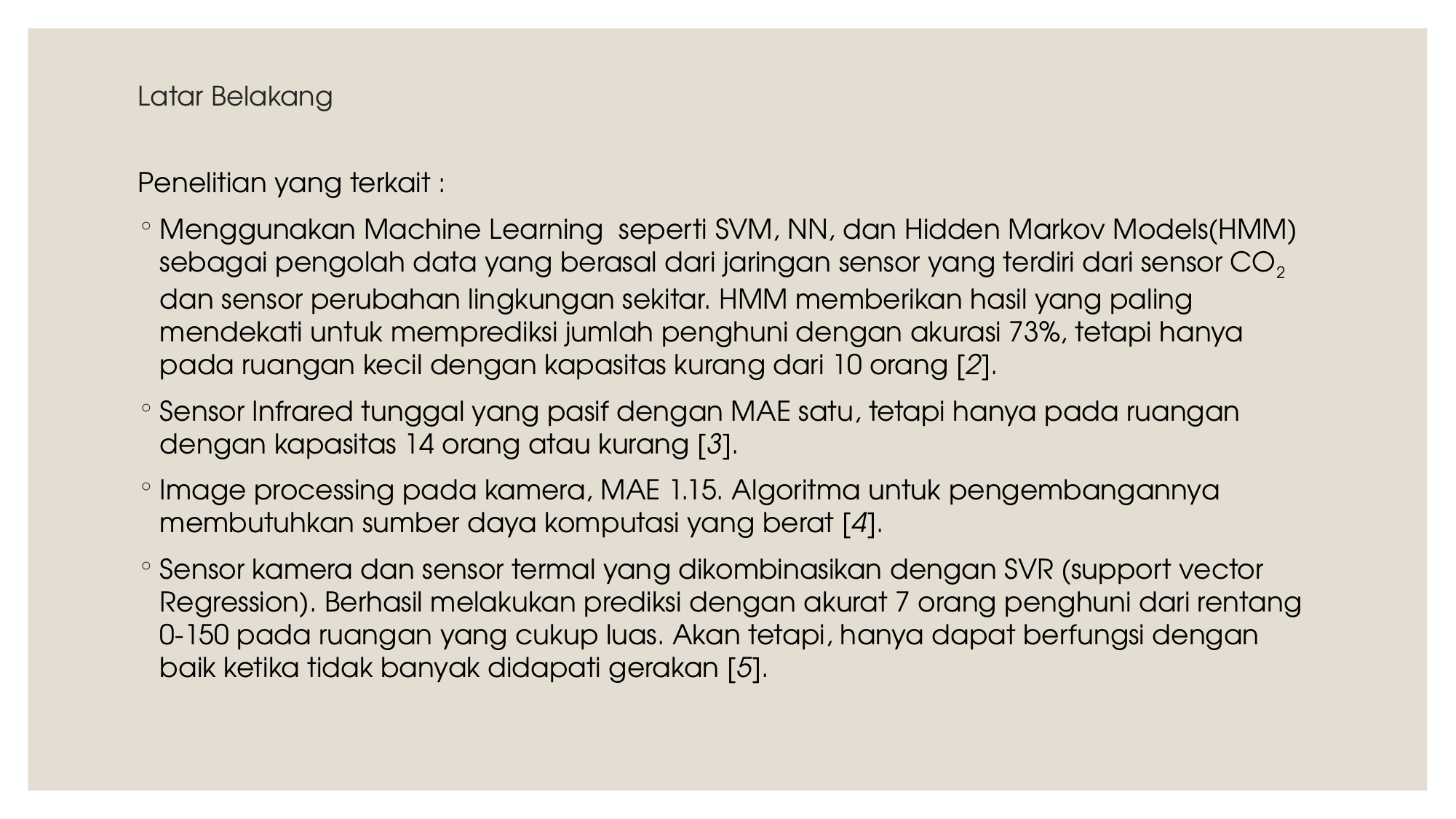

# Latar Belakang
Penelitian yang terkait :
Menggunakan Machine Learning  seperti SVM, NN, dan Hidden Markov Models(HMM) sebagai pengolah data yang berasal dari jaringan sensor yang terdiri dari sensor CO2 dan sensor perubahan lingkungan sekitar. HMM memberikan hasil yang paling mendekati untuk memprediksi jumlah penghuni dengan akurasi 73%, tetapi hanya pada ruangan kecil dengan kapasitas kurang dari 10 orang [2].
Sensor Infrared tunggal yang pasif dengan MAE satu, tetapi hanya pada ruangan dengan kapasitas 14 orang atau kurang [3].
Image processing pada kamera, MAE 1.15. Algoritma untuk pengembangannya membutuhkan sumber daya komputasi yang berat [4].
Sensor kamera dan sensor termal yang dikombinasikan dengan SVR (support vector Regression). Berhasil melakukan prediksi dengan akurat 7 orang penghuni dari rentang 0-150 pada ruangan yang cukup luas. Akan tetapi, hanya dapat berfungsi dengan baik ketika tidak banyak didapati gerakan [5].